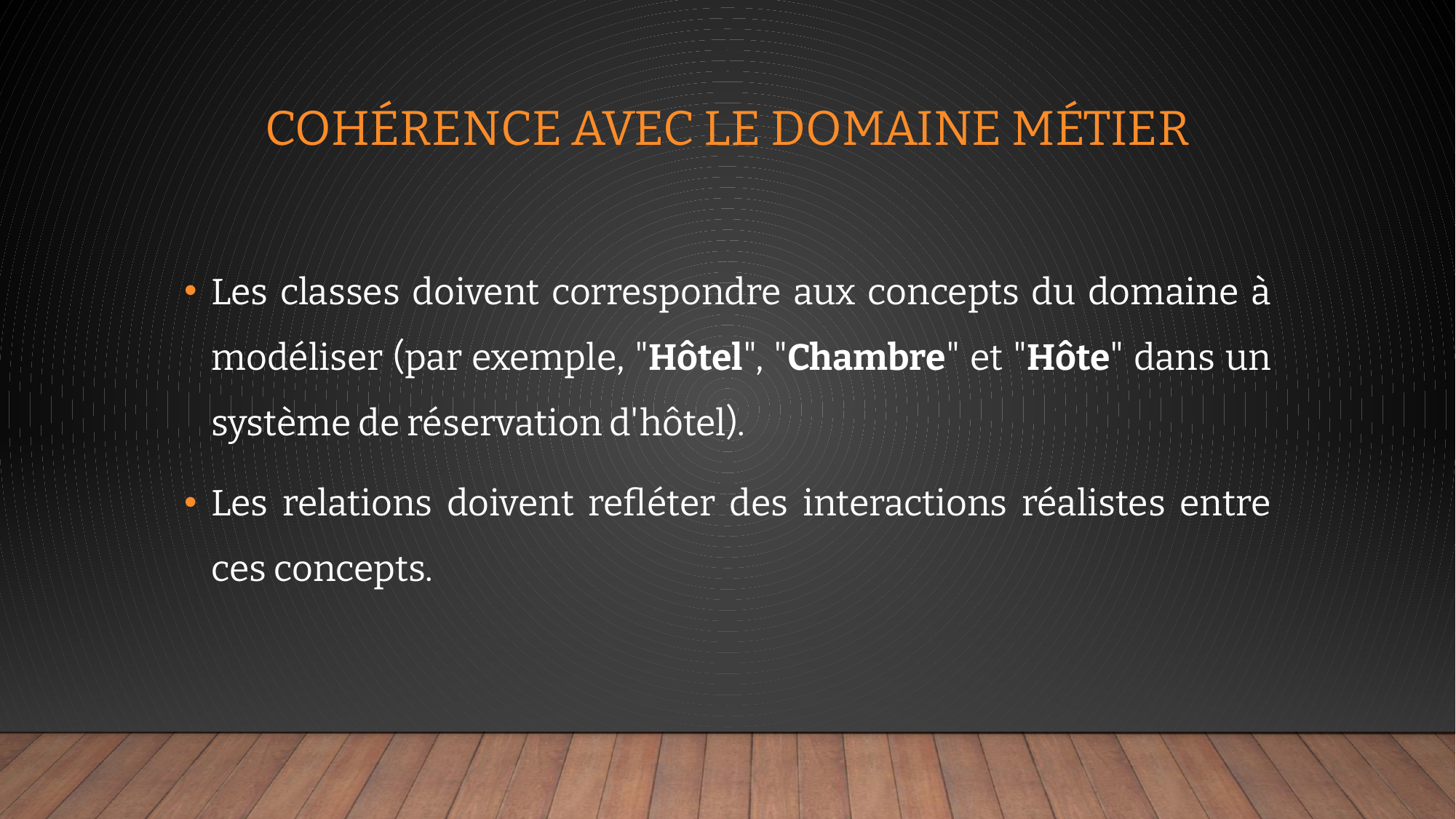

# Cohérence avec le domaine métier
Les classes doivent correspondre aux concepts du domaine à modéliser (par exemple, "Hôtel", "Chambre" et "Hôte" dans un système de réservation d'hôtel).
Les relations doivent refléter des interactions réalistes entre ces concepts.